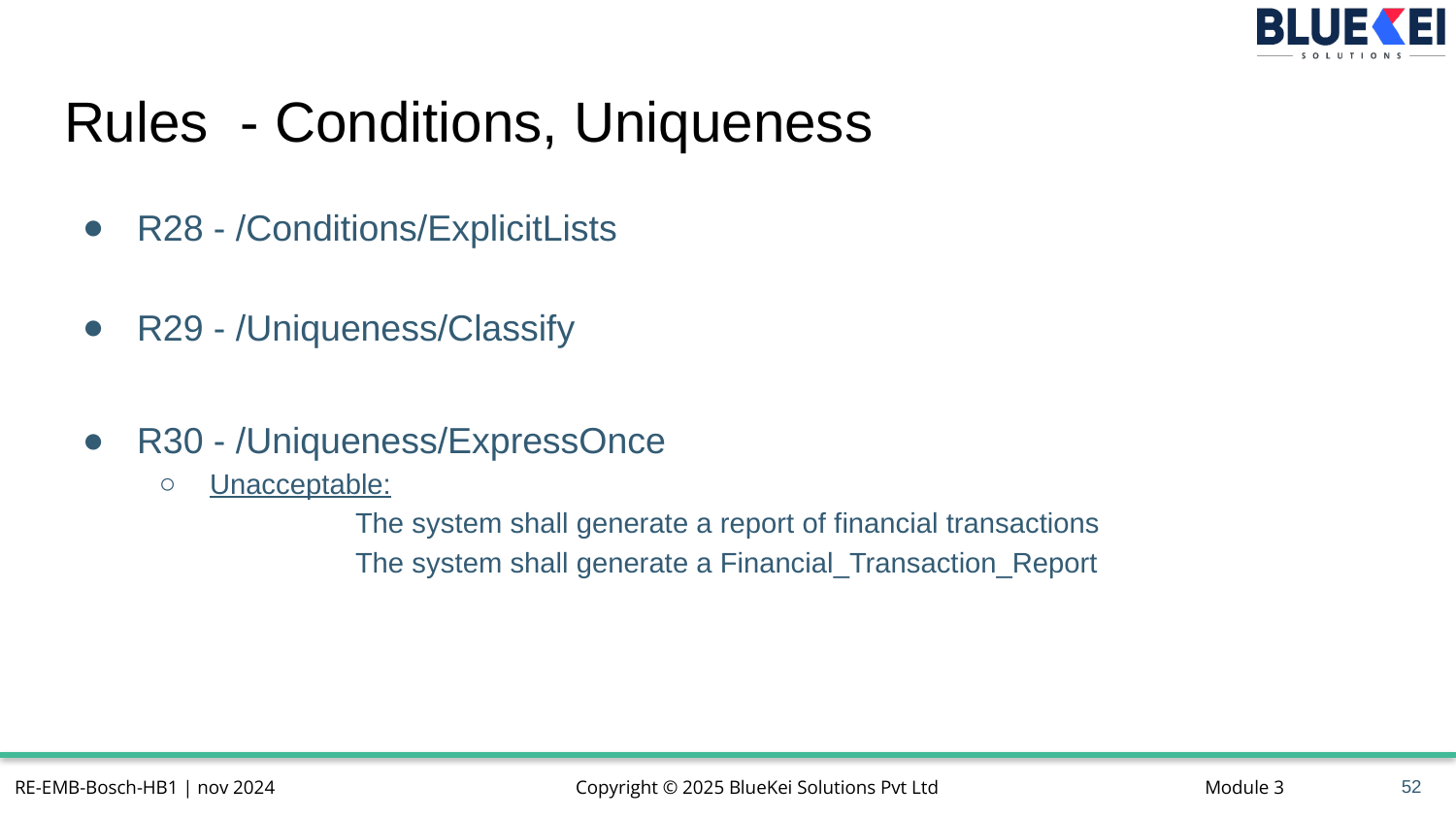

# Rules  - Conditions, Uniqueness
R28 - /Conditions/ExplicitLists

R29 - /Uniqueness/Classify

R30 - /Uniqueness/ExpressOnce
Unacceptable:
	The system shall generate a report of financial transactions
	The system shall generate a Financial_Transaction_Report

52